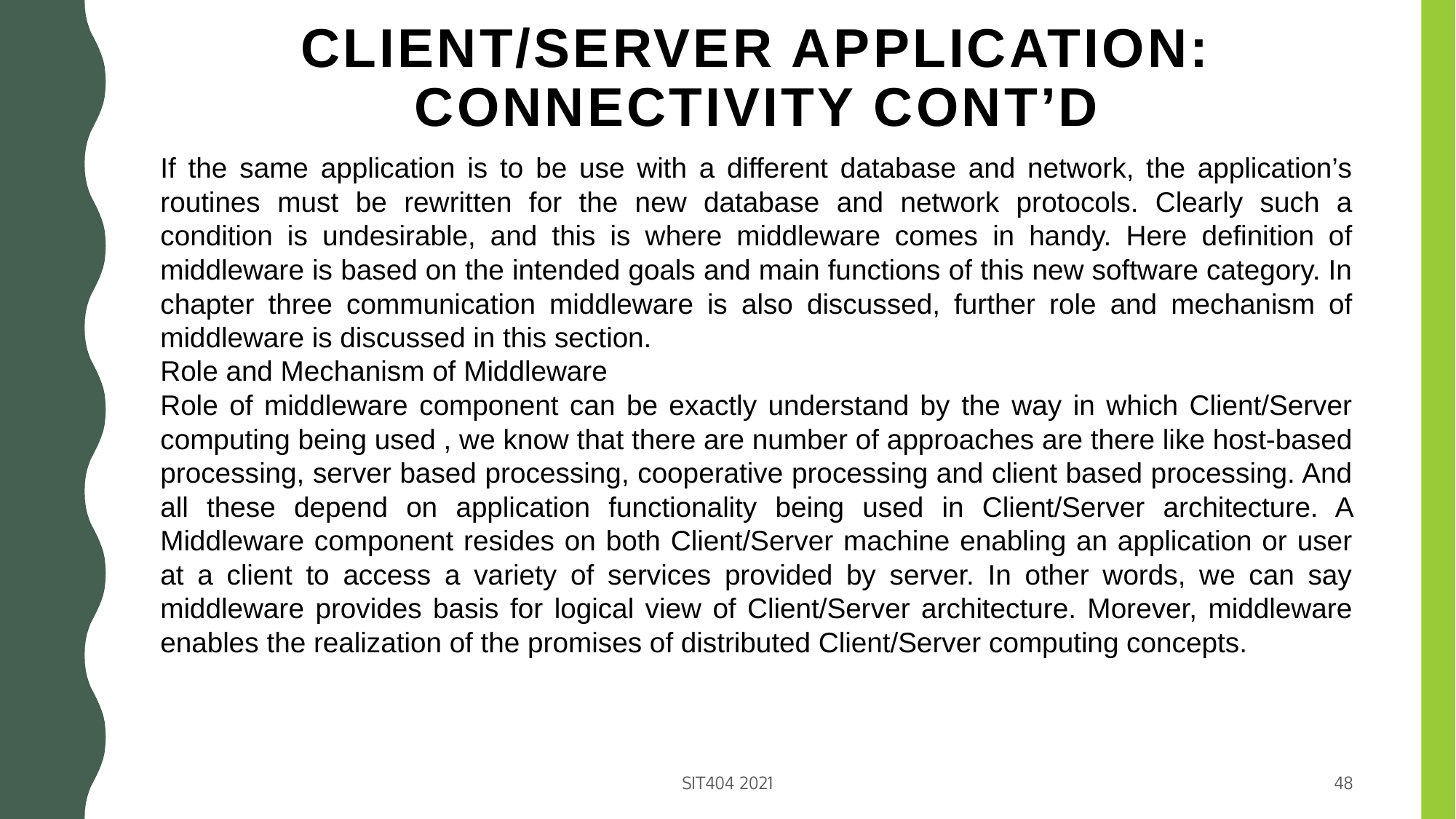

# CLIENT/SERVER APPLICATION: CONNECTIVITY cont’d
If the same application is to be use with a different database and network, the application’s routines must be rewritten for the new database and network protocols. Clearly such a condition is undesirable, and this is where middleware comes in handy. Here definition of middleware is based on the intended goals and main functions of this new software category. In chapter three communication middleware is also discussed, further role and mechanism of middleware is discussed in this section.
Role and Mechanism of Middleware
Role of middleware component can be exactly understand by the way in which Client/Server computing being used , we know that there are number of approaches are there like host-based processing, server based processing, cooperative processing and client based processing. And all these depend on application functionality being used in Client/Server architecture. A Middleware component resides on both Client/Server machine enabling an application or user at a client to access a variety of services provided by server. In other words, we can say middleware provides basis for logical view of Client/Server architecture. Morever, middleware enables the realization of the promises of distributed Client/Server computing concepts.
SIT404 2021
48